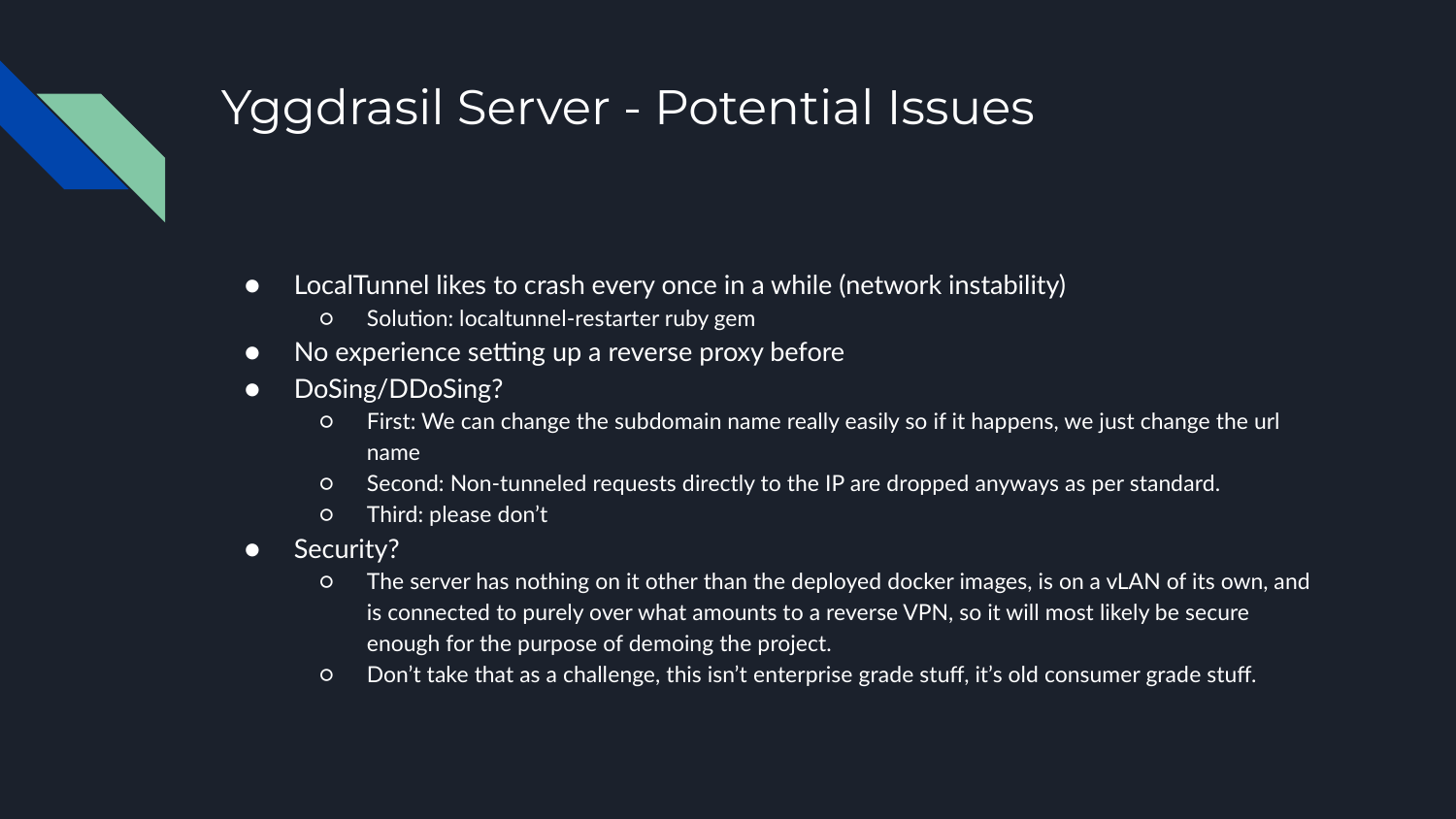

# Yggdrasil Server - Potential Issues
LocalTunnel likes to crash every once in a while (network instability)
Solution: localtunnel-restarter ruby gem
No experience setting up a reverse proxy before
DoSing/DDoSing?
First: We can change the subdomain name really easily so if it happens, we just change the url name
Second: Non-tunneled requests directly to the IP are dropped anyways as per standard.
Third: please don’t
Security?
The server has nothing on it other than the deployed docker images, is on a vLAN of its own, and is connected to purely over what amounts to a reverse VPN, so it will most likely be secure enough for the purpose of demoing the project.
Don’t take that as a challenge, this isn’t enterprise grade stuff, it’s old consumer grade stuff.